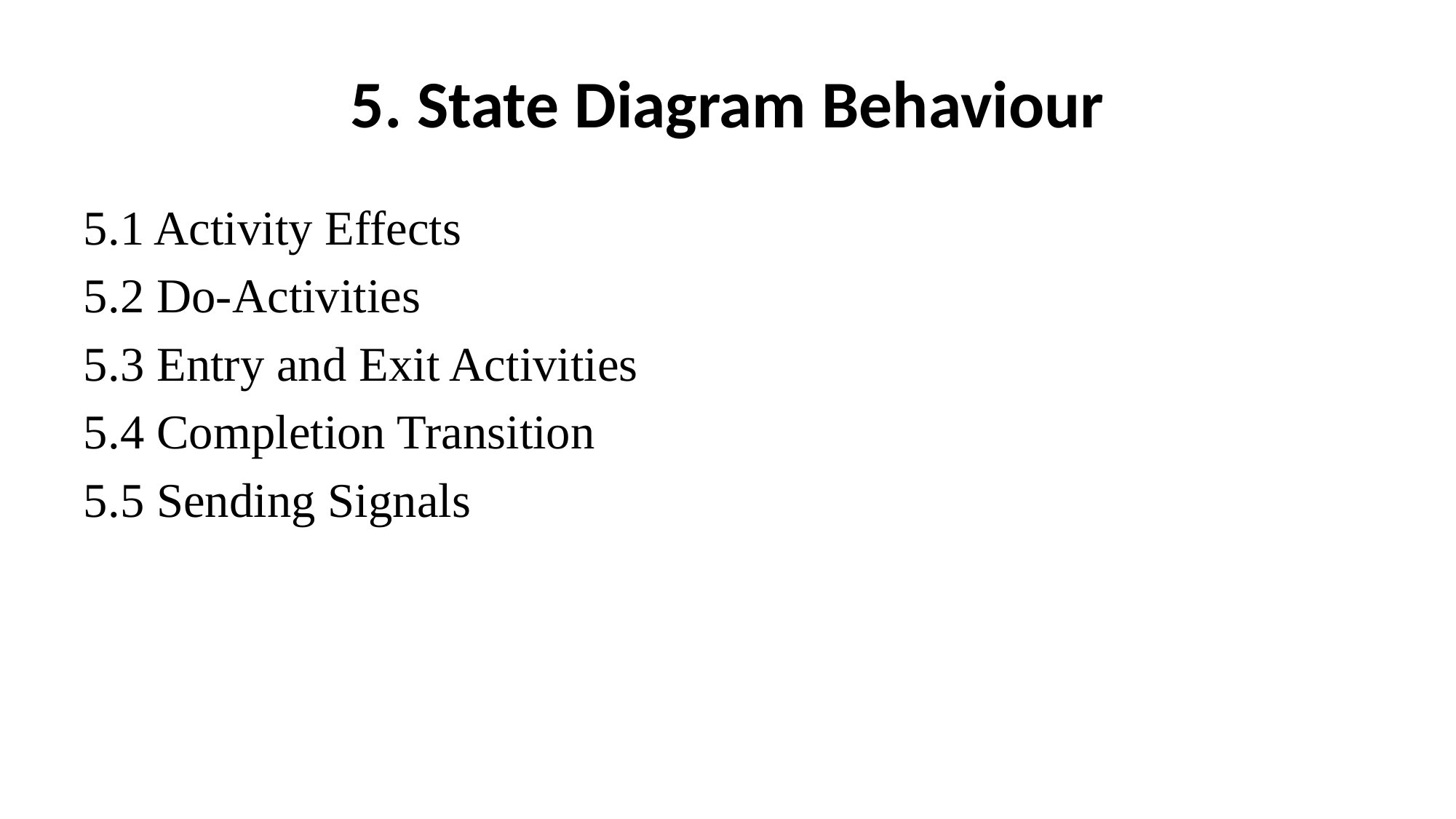

# 5. State Diagram Behaviour
5.1 Activity Effects
5.2 Do-Activities
5.3 Entry and Exit Activities
5.4 Completion Transition
5.5 Sending Signals